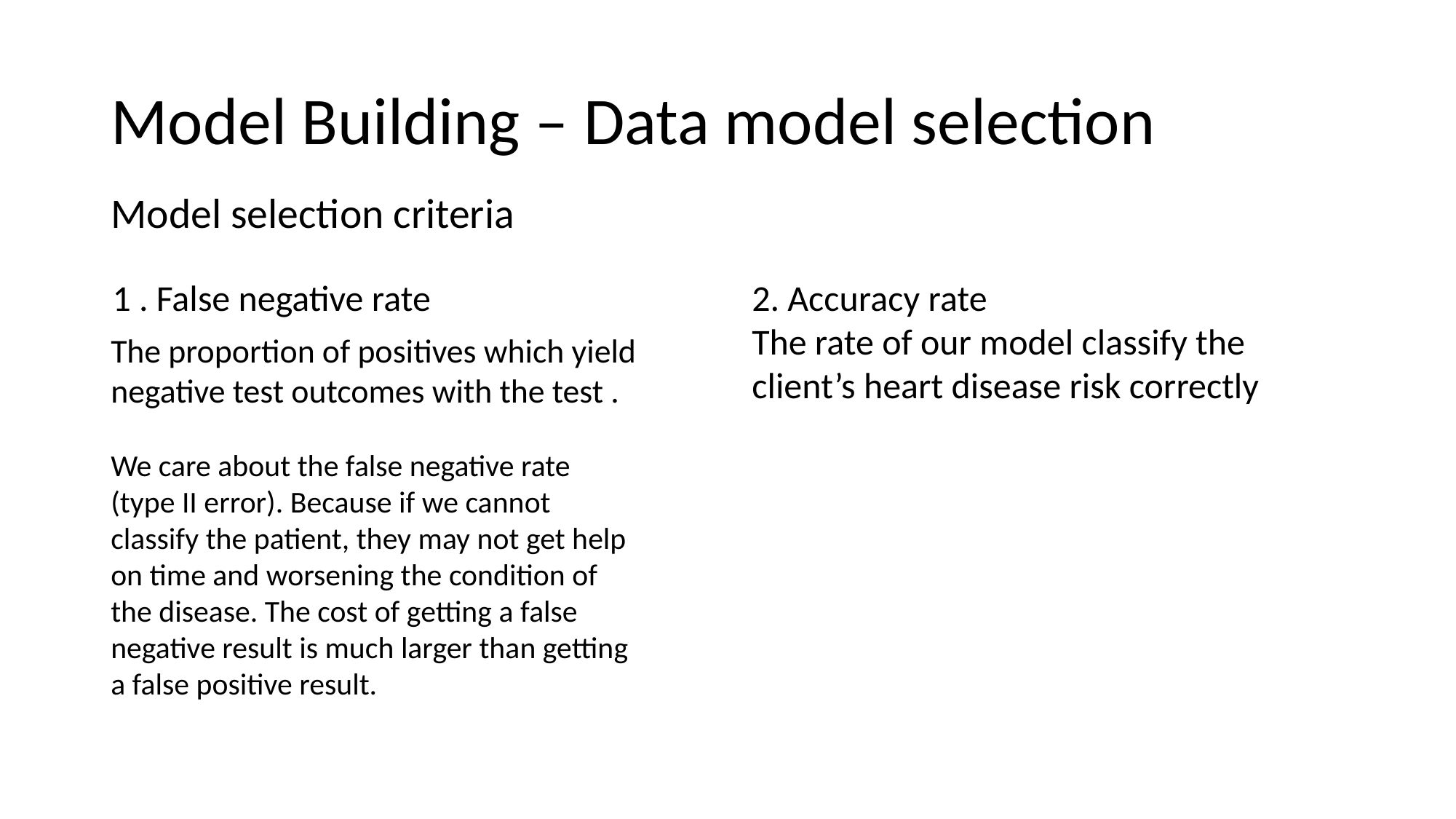

# Model Building – Data model selection
Model selection criteria
1 . False negative rate
2. Accuracy rate
The rate of our model classify the client’s heart disease risk correctly
The proportion of positives which yield negative test outcomes with the test .

We care about the false negative rate (type II error). Because if we cannot classify the patient, they may not get help on time and worsening the condition of the disease. The cost of getting a false negative result is much larger than getting a false positive result.